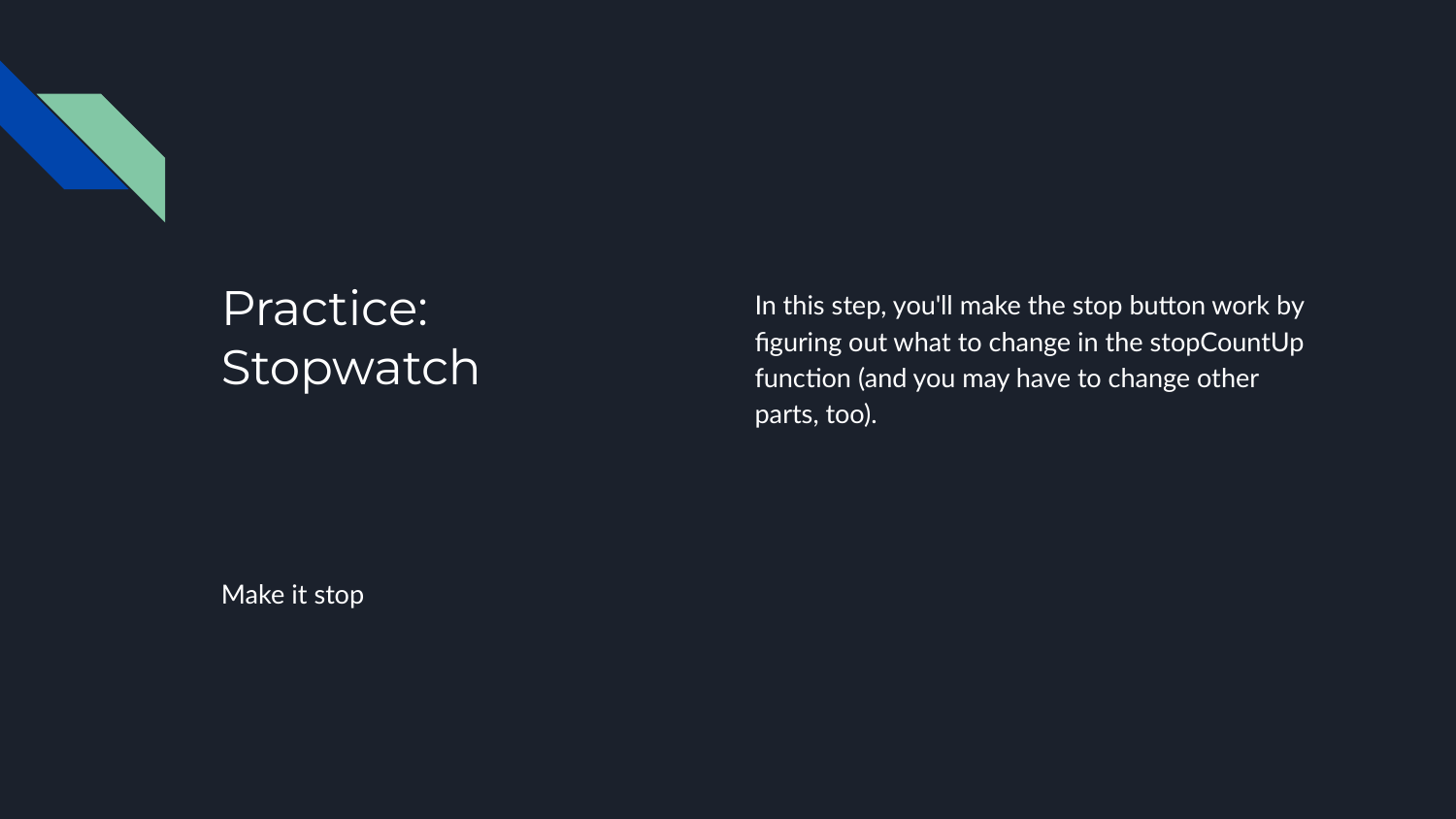

# Practice: Stopwatch
In this step, you'll make the stop button work by figuring out what to change in the stopCountUp function (and you may have to change other parts, too).
Make it stop